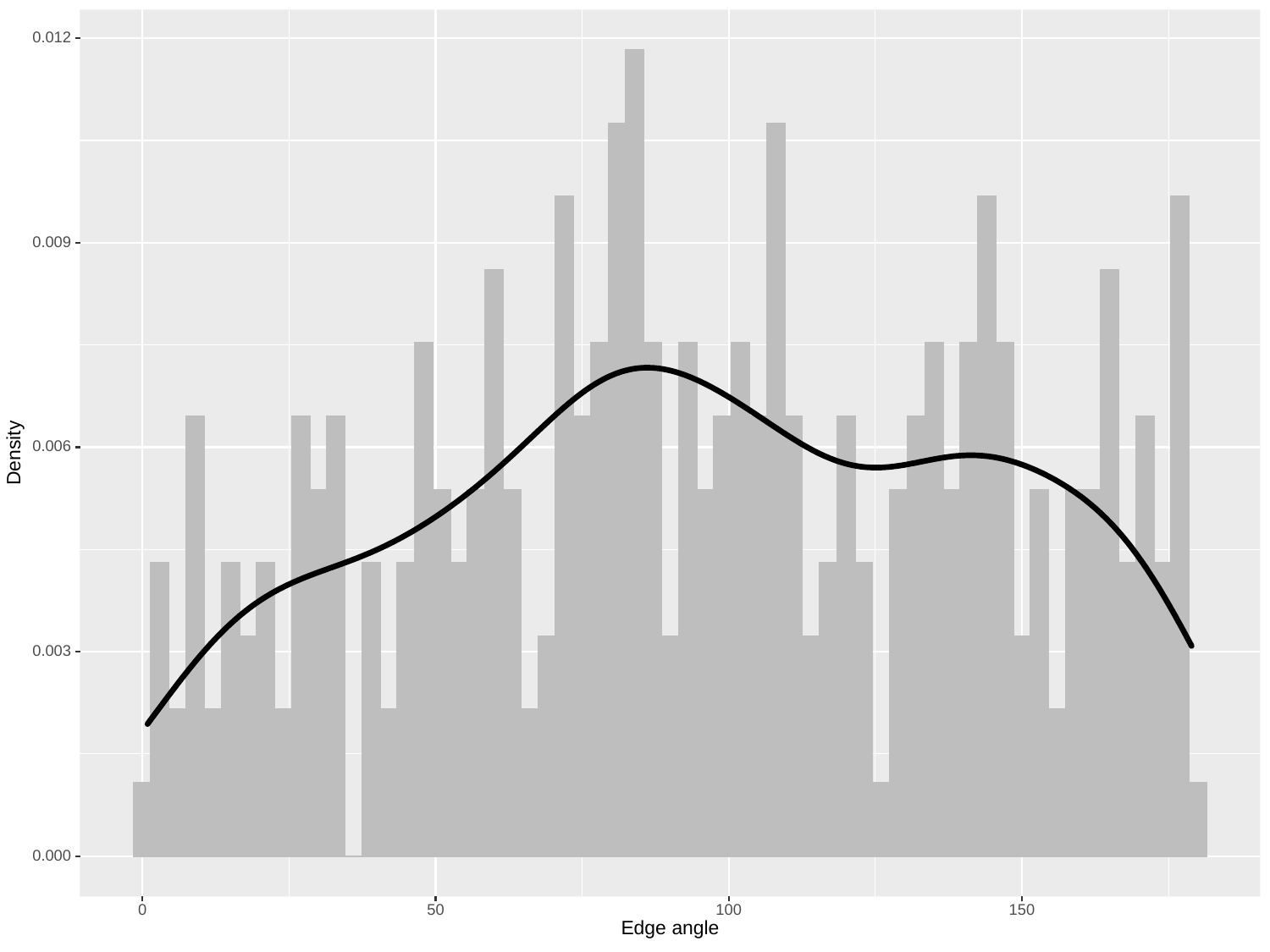

0.012

0.009

0.006
Density

0.003

0.000

0
50
100
150
Edge angle